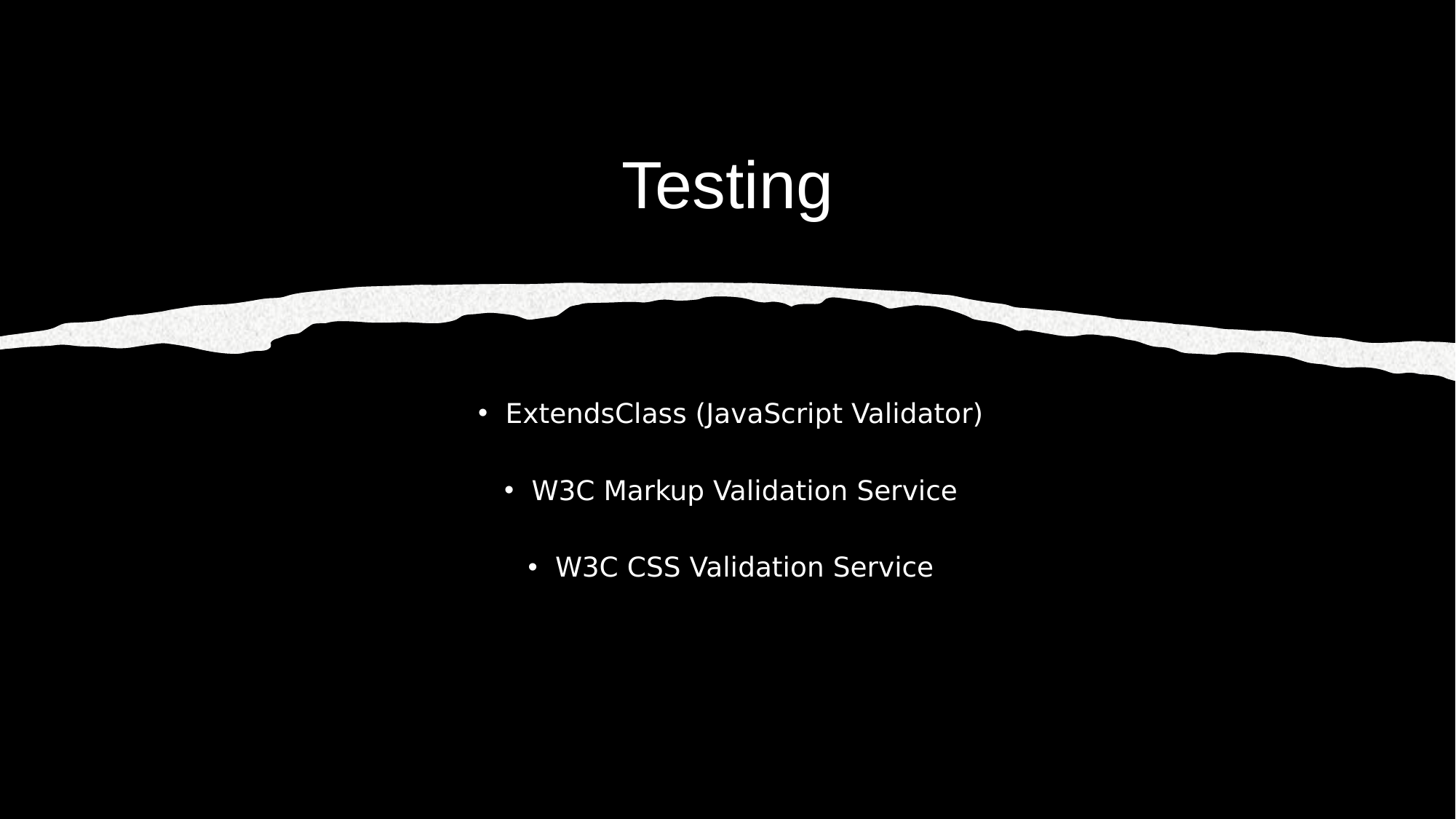

# Testing

ExtendsClass (JavaScript Validator)

W3C Markup Validation Service

W3C CSS Validation Service